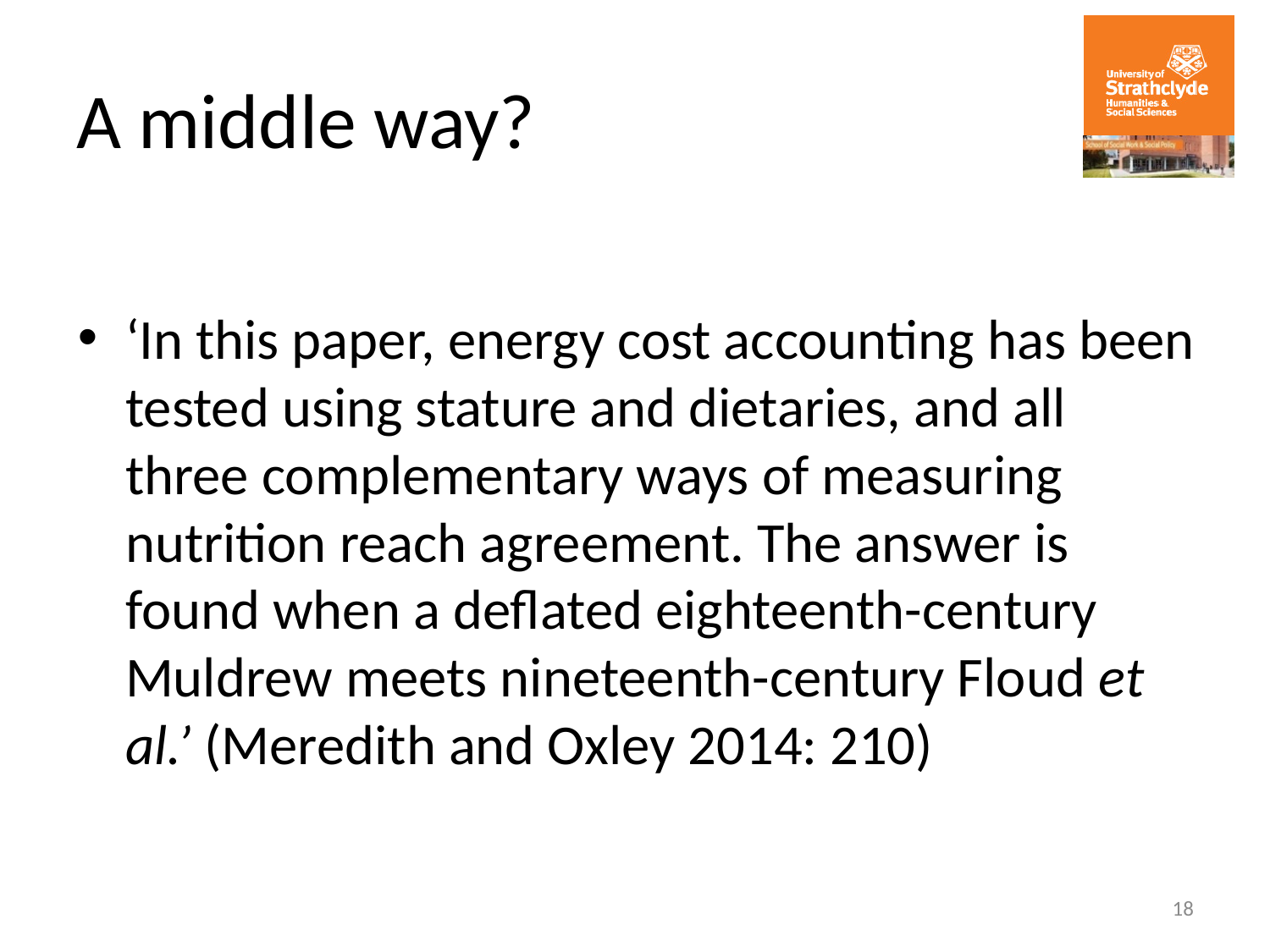

# A middle way?
‘In this paper, energy cost accounting has been tested using stature and dietaries, and all three complementary ways of measuring nutrition reach agreement. The answer is found when a deflated eighteenth-century Muldrew meets nineteenth-century Floud et al.’ (Meredith and Oxley 2014: 210)
18